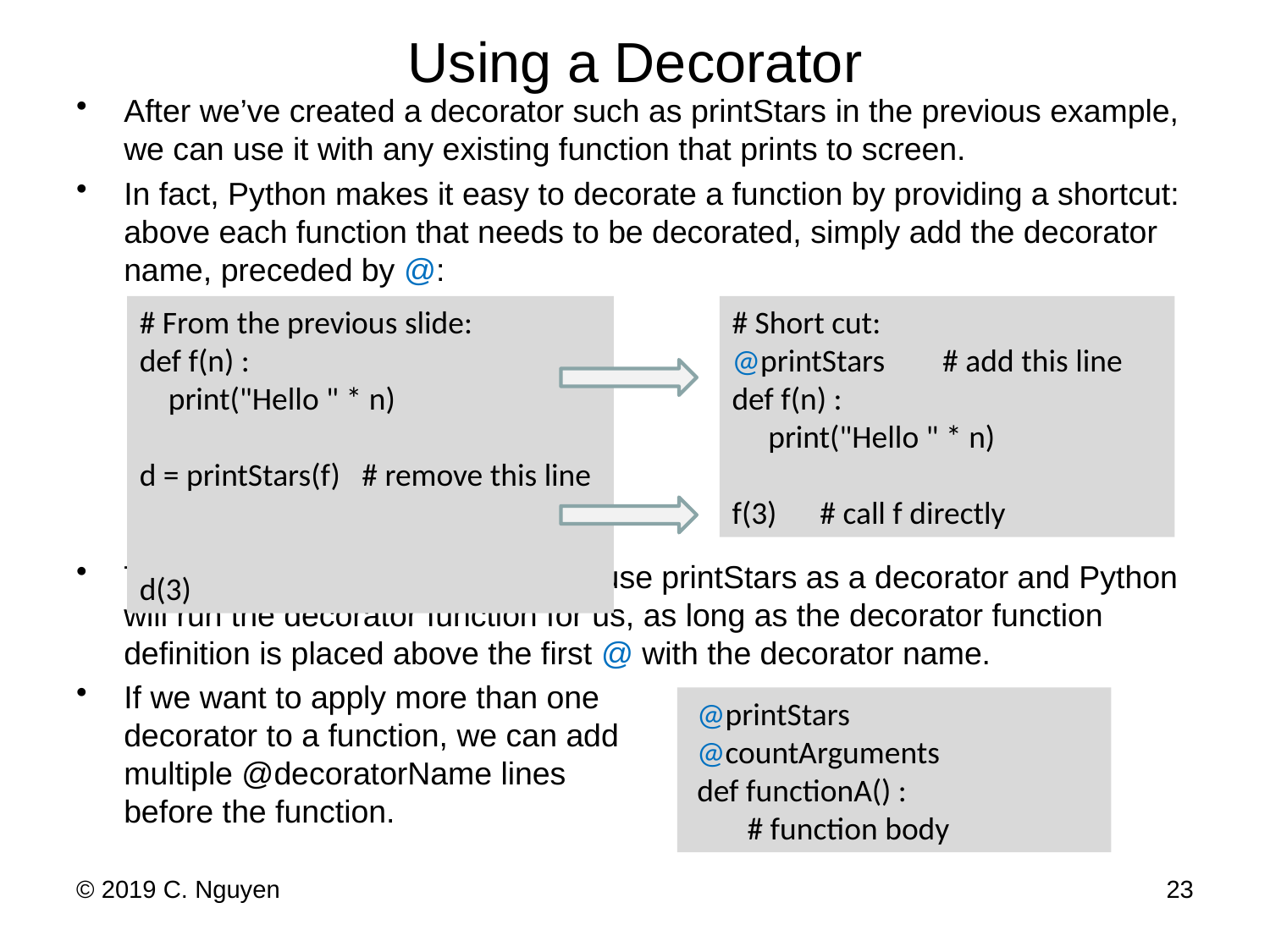

# Using a Decorator
After we’ve created a decorator such as printStars in the previous example, we can use it with any existing function that prints to screen.
In fact, Python makes it easy to decorate a function by providing a shortcut: above each function that needs to be decorated, simply add the decorator name, preceded by @:

The @ symbol means we want to use printStars as a decorator and Python will run the decorator function for us, as long as the decorator function definition is placed above the first @ with the decorator name.
If we want to apply more than one
decorator to a function, we can add
multiple @decoratorName lines
before the function.

# From the previous slide:
def f(n) :
    print("Hello " * n)

d = printStars(f)   # remove this line
d(3)

# Short cut:
@printStars        # add this line
def f(n) :
     print("Hello " * n)

f(3)      # call f directly
 @printStars
 @countArguments
 def functionA() :
        # function body
© 2019 C. Nguyen
23